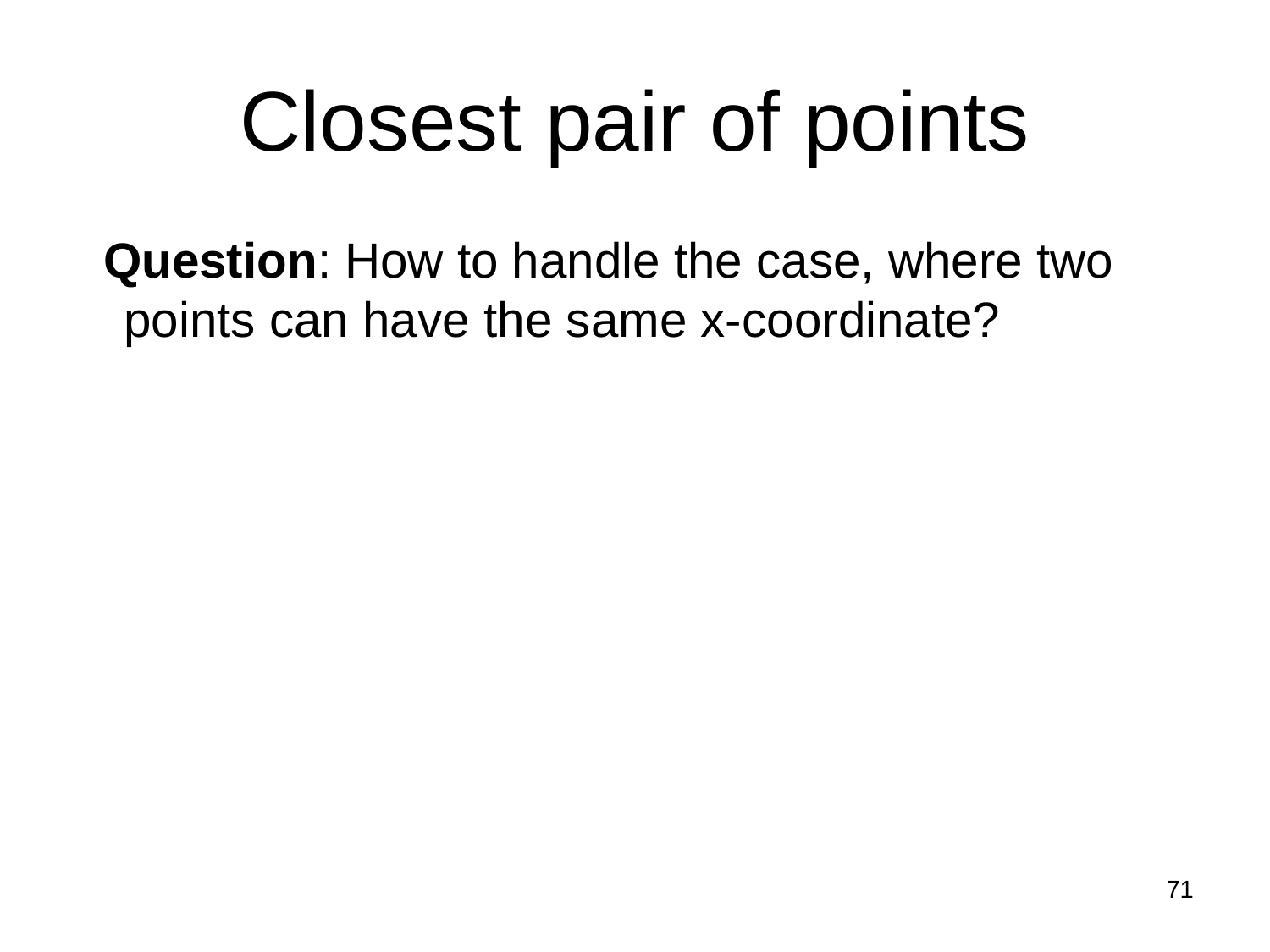

# Closest pair of points
  Question: How to handle the case, where two points can have the same x-coordinate?

71